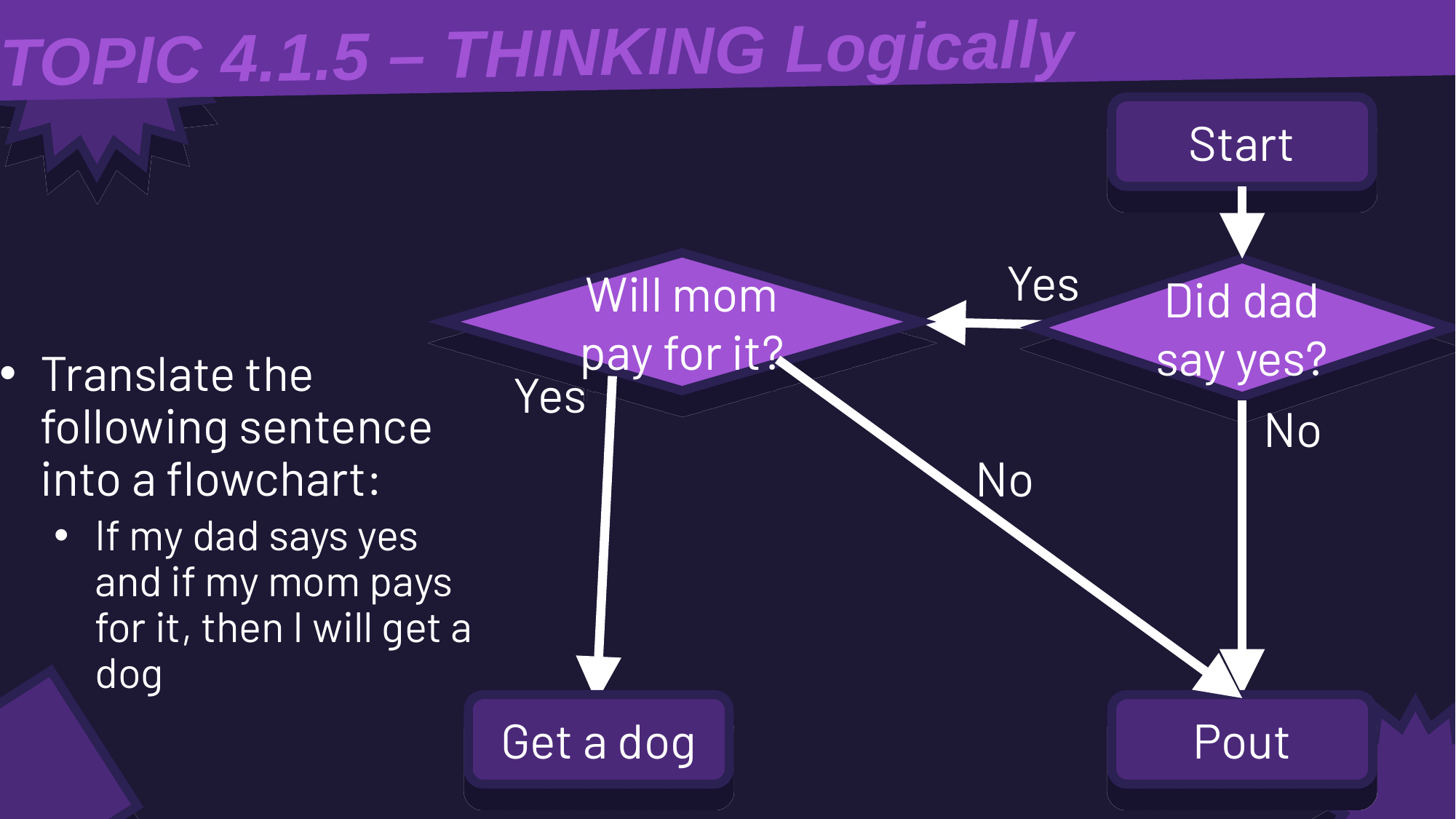

TOPIC 4.1.5 – THINKING Logically

Start
Yes
Will mom pay for it?
Did dad say yes?
Yes
No
Get a dog
Pout
No
Translate the following sentence into a flowchart:
If my dad says yes and if my mom pays for it, then I will get a dog